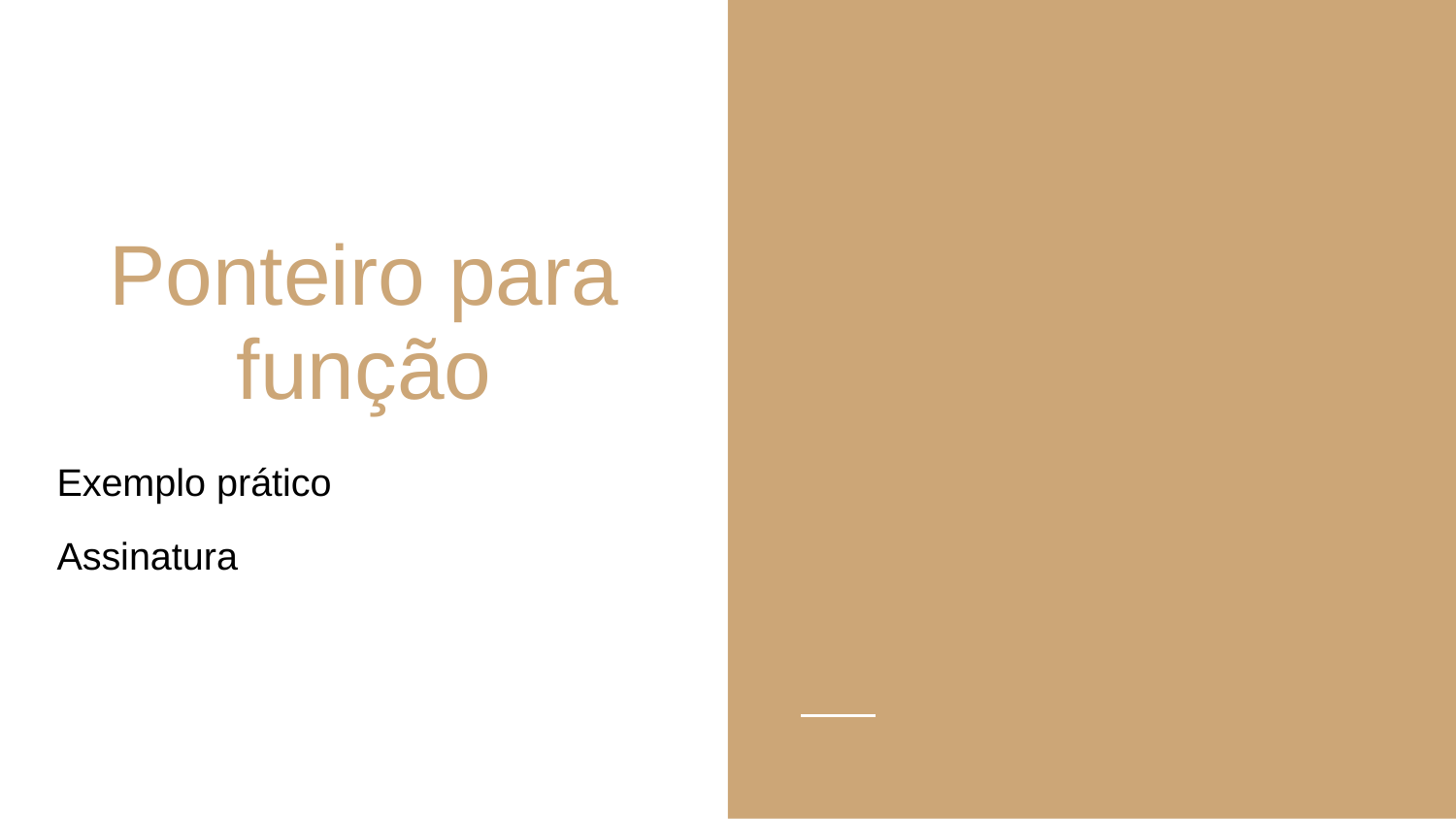

# Ponteiro para função
Exemplo prático
Assinatura